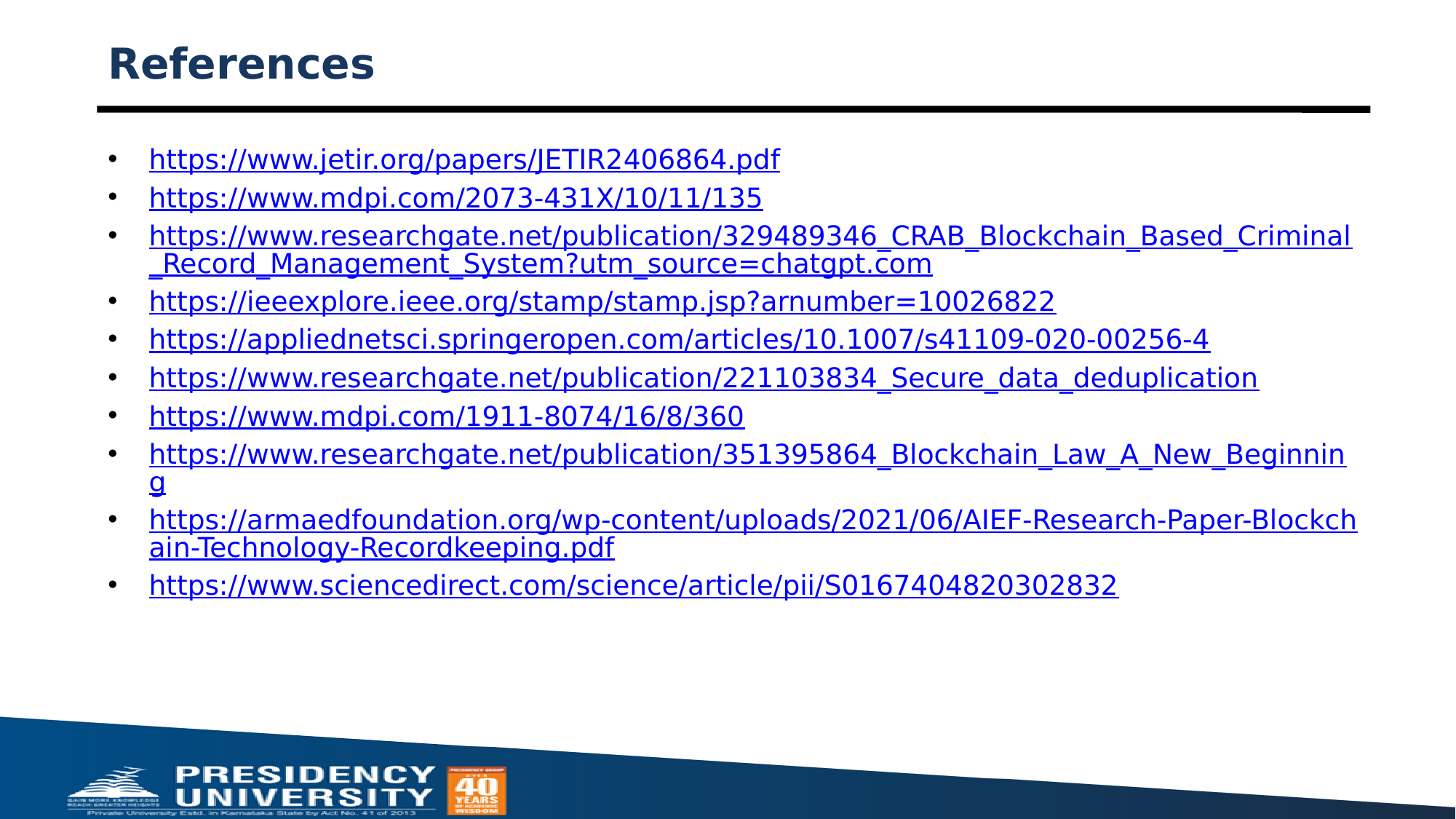

# References
https://www.jetir.org/papers/JETIR2406864.pdf
https://www.mdpi.com/2073-431X/10/11/135
https://www.researchgate.net/publication/329489346_CRAB_Blockchain_Based_Criminal_Record_Management_System?utm_source=chatgpt.com
https://ieeexplore.ieee.org/stamp/stamp.jsp?arnumber=10026822
https://appliednetsci.springeropen.com/articles/10.1007/s41109-020-00256-4
https://www.researchgate.net/publication/221103834_Secure_data_deduplication
https://www.mdpi.com/1911-8074/16/8/360
https://www.researchgate.net/publication/351395864_Blockchain_Law_A_New_Beginning
https://armaedfoundation.org/wp-content/uploads/2021/06/AIEF-Research-Paper-Blockchain-Technology-Recordkeeping.pdf
https://www.sciencedirect.com/science/article/pii/S0167404820302832